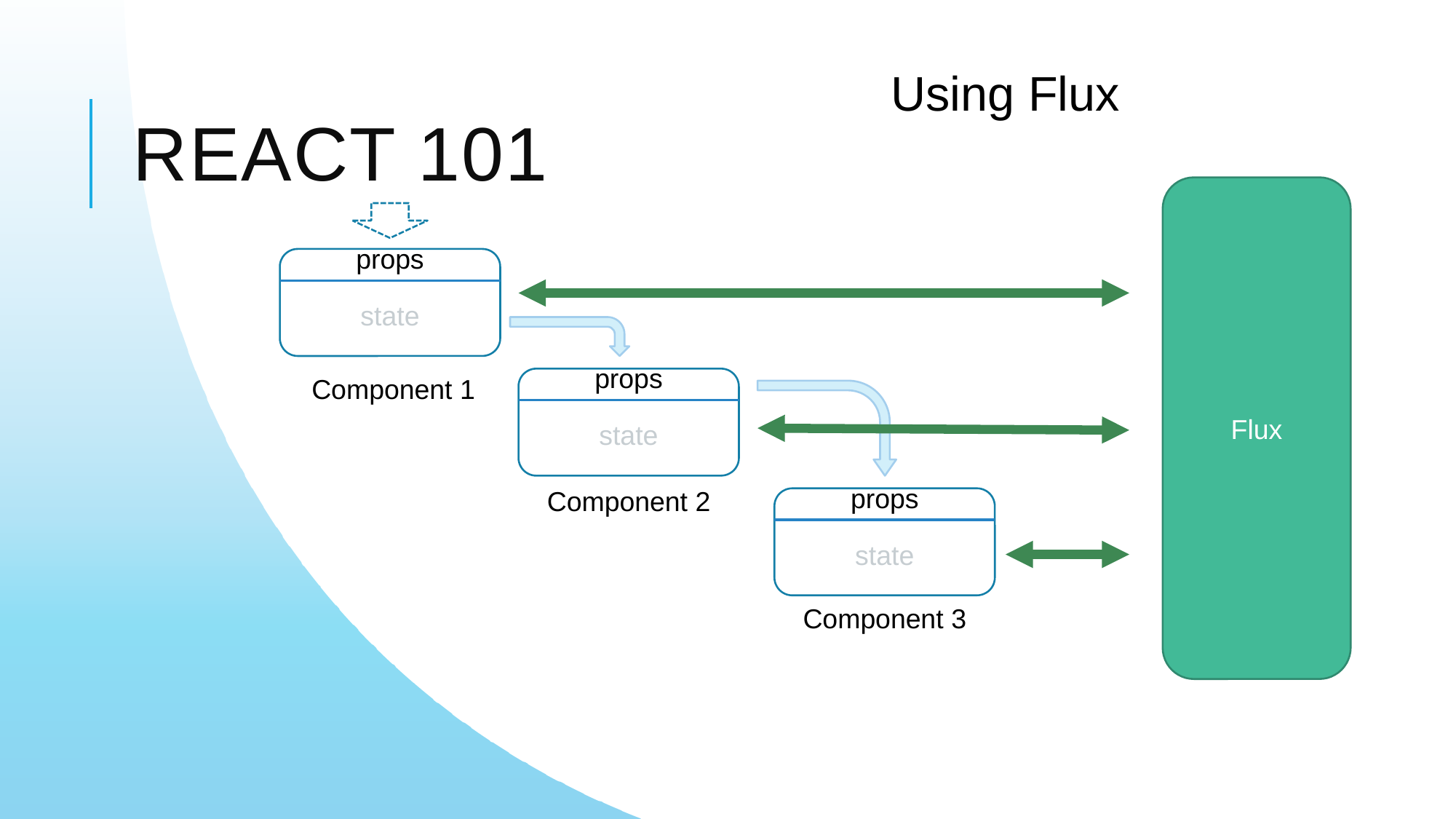

Using Flux
# React 101
Flux

props

state

props

state

Component 1
props

state
Component 2
Component 3